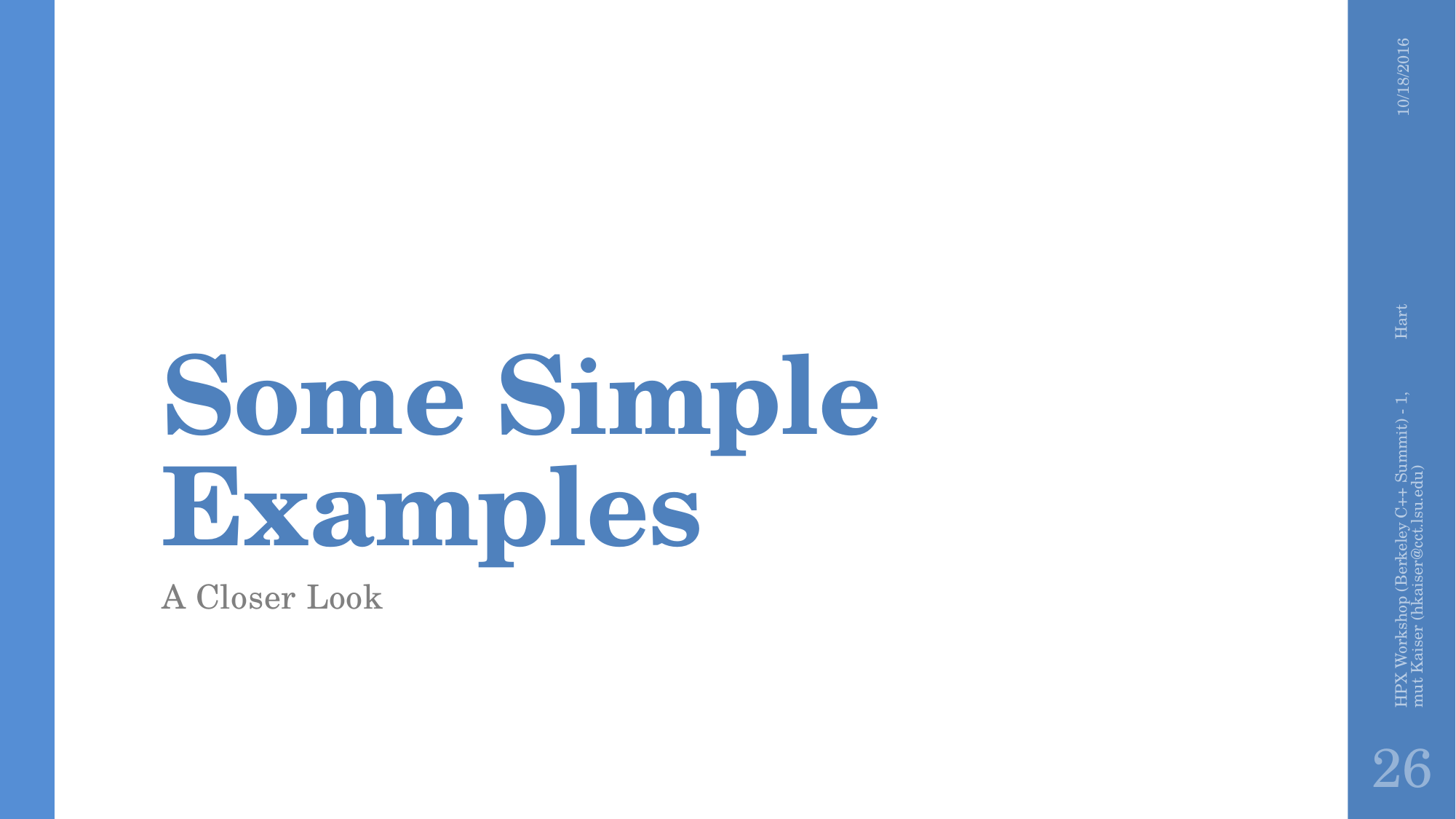

# Some Simple Examples
10/18/2016
HPX Workshop (Berkeley C++ Summit) - 1,            Hartmut Kaiser (hkaiser@cct.lsu.edu)
A Closer Look
26